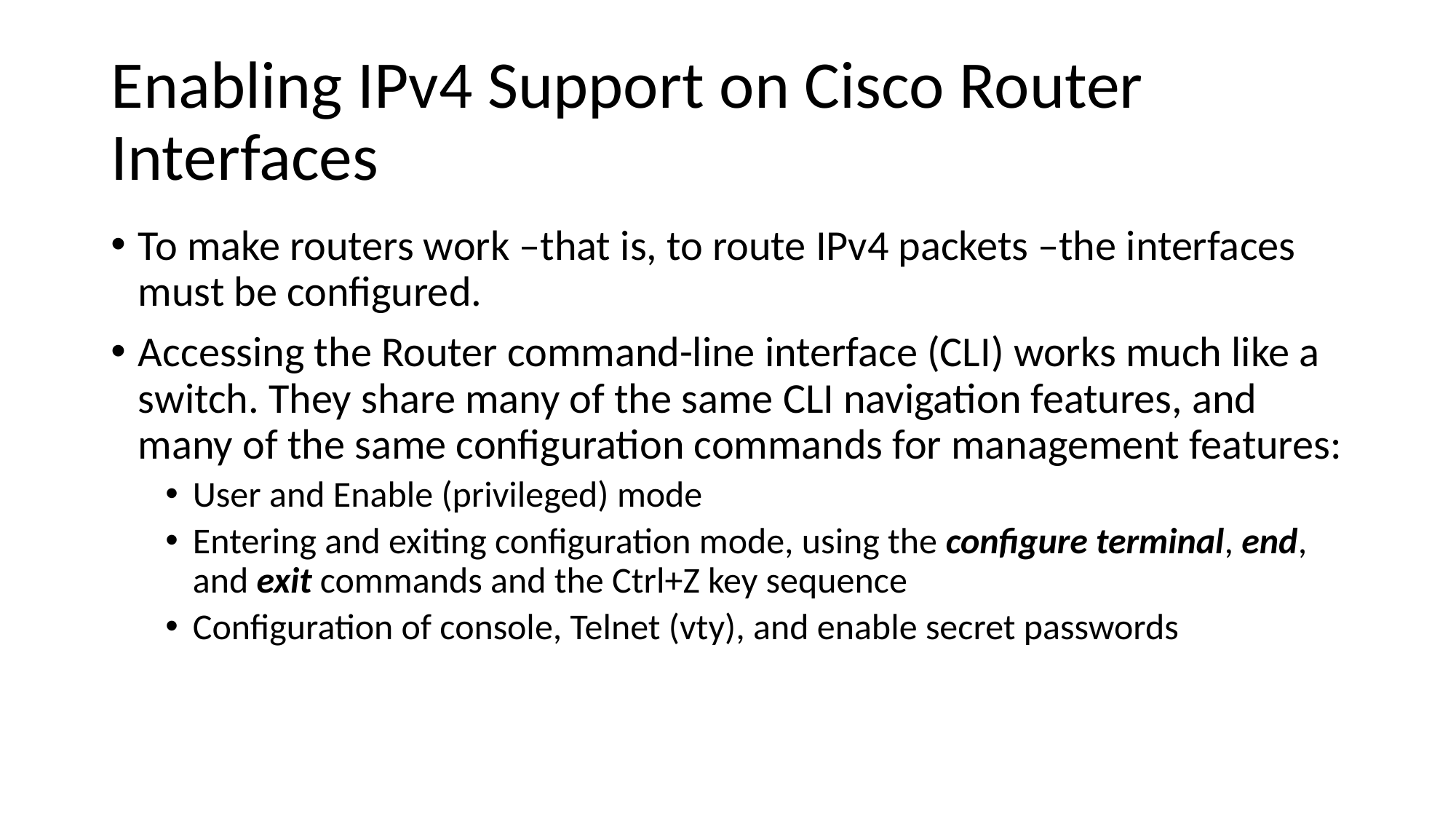

# Enabling IPv4 Support on Cisco Router Interfaces
To make routers work –that is, to route IPv4 packets –the interfaces must be configured.
Accessing the Router command-line interface (CLI) works much like a switch. They share many of the same CLI navigation features, and many of the same configuration commands for management features:
User and Enable (privileged) mode
Entering and exiting configuration mode, using the configure terminal, end, and exit commands and the Ctrl+Z key sequence
Configuration of console, Telnet (vty), and enable secret passwords